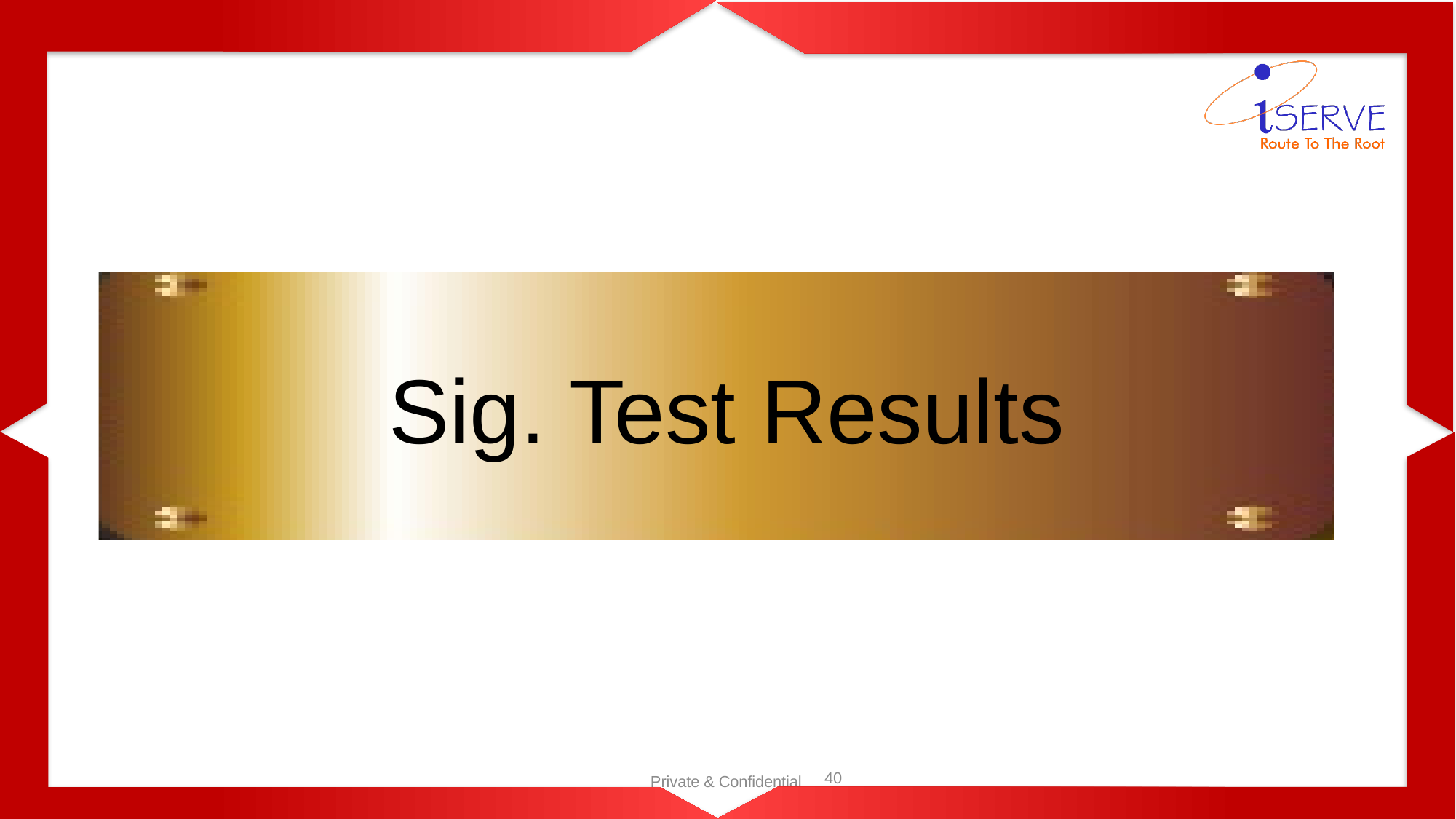

# Sig. Test Results
40
Private & Confidential